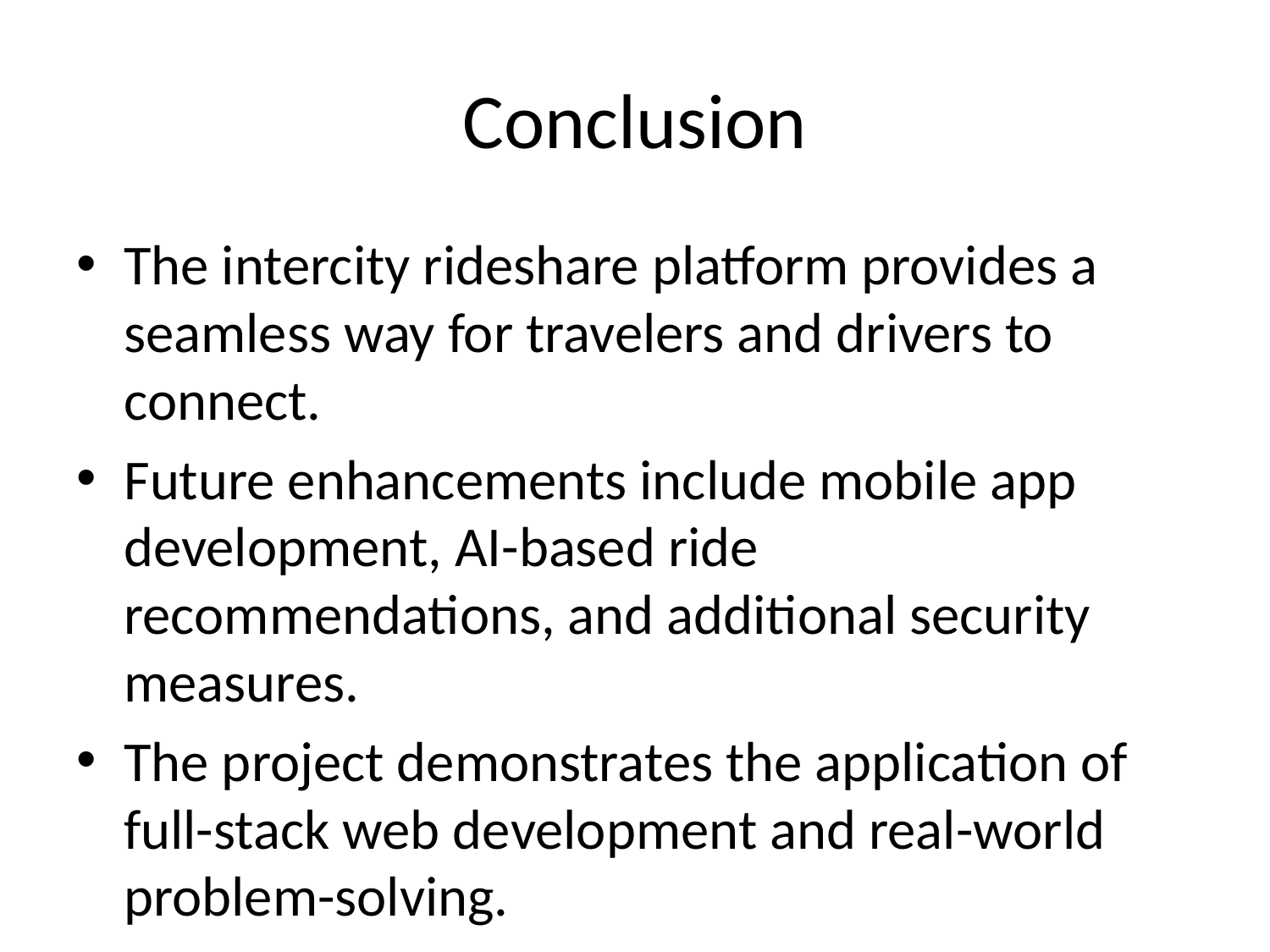

# Conclusion
The intercity rideshare platform provides a seamless way for travelers and drivers to connect.
Future enhancements include mobile app development, AI-based ride recommendations, and additional security measures.
The project demonstrates the application of full-stack web development and real-world problem-solving.